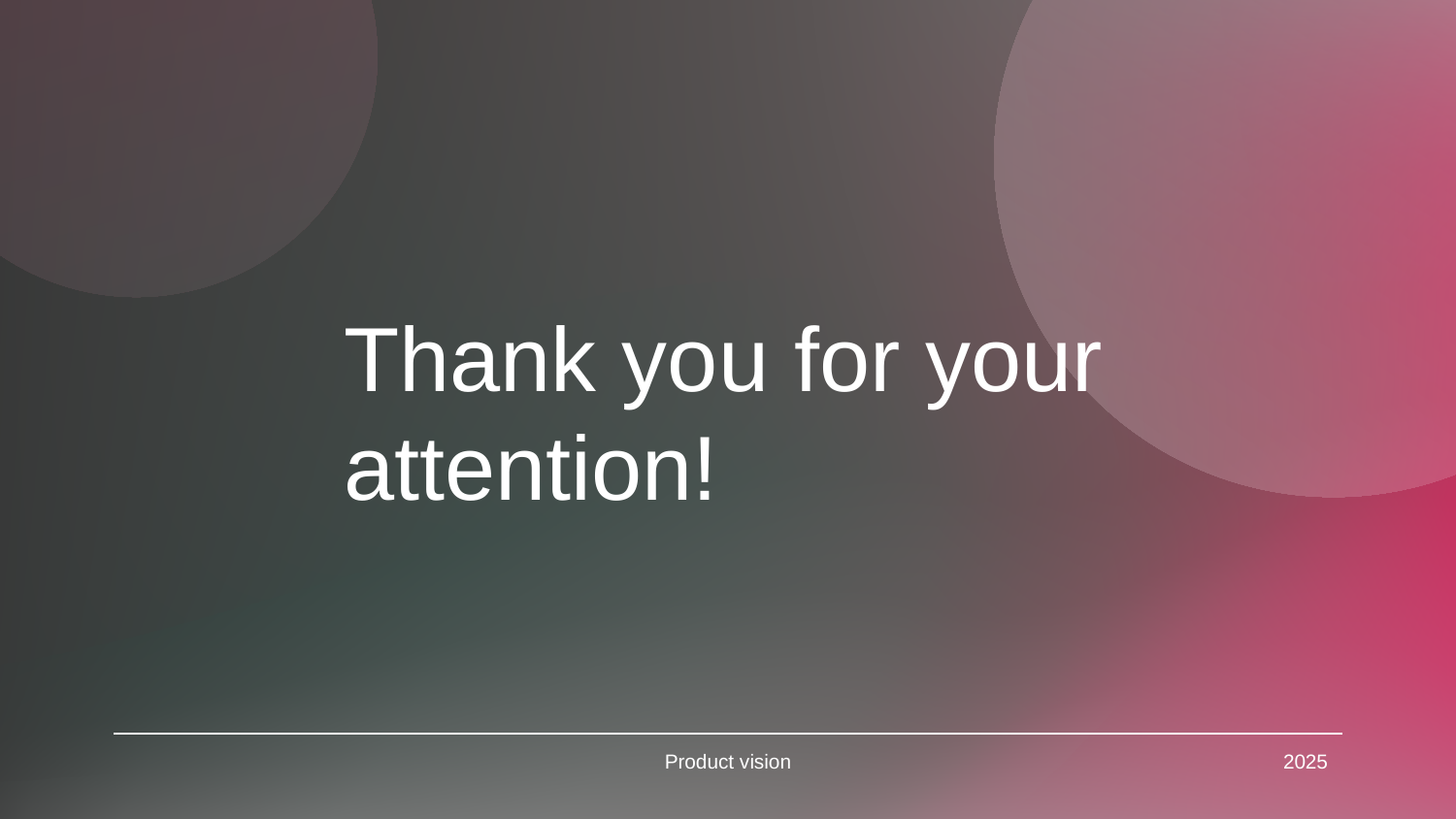

# Thank you for your attention!
Product vision
2025